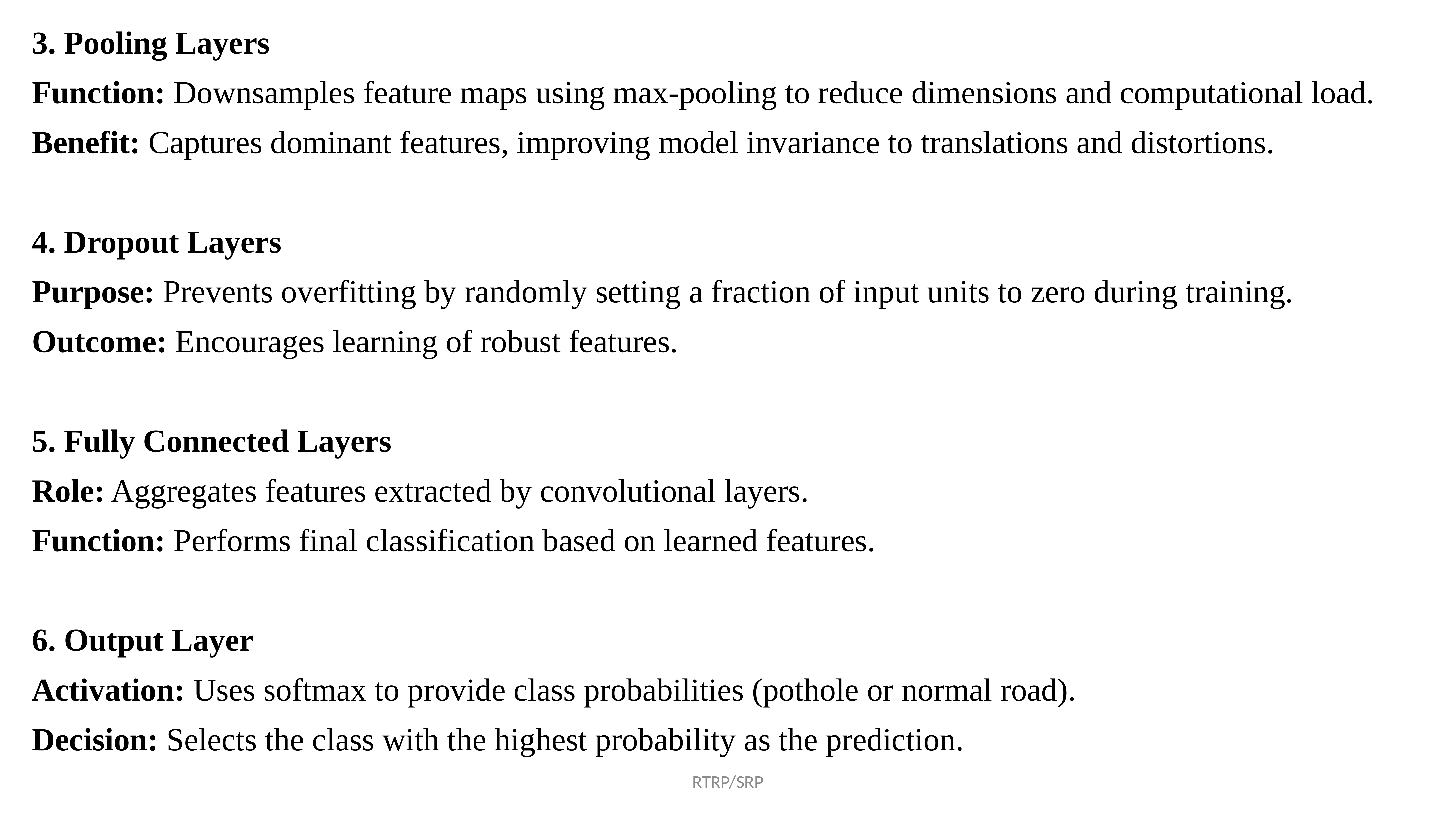

3. Pooling Layers
Function: Downsamples feature maps using max-pooling to reduce dimensions and computational load.
Benefit: Captures dominant features, improving model invariance to translations and distortions.

4. Dropout Layers
Purpose: Prevents overfitting by randomly setting a fraction of input units to zero during training.
Outcome: Encourages learning of robust features.

5. Fully Connected Layers
Role: Aggregates features extracted by convolutional layers.
Function: Performs final classification based on learned features.

6. Output Layer
Activation: Uses softmax to provide class probabilities (pothole or normal road).
Decision: Selects the class with the highest probability as the prediction.

RTRP/SRP